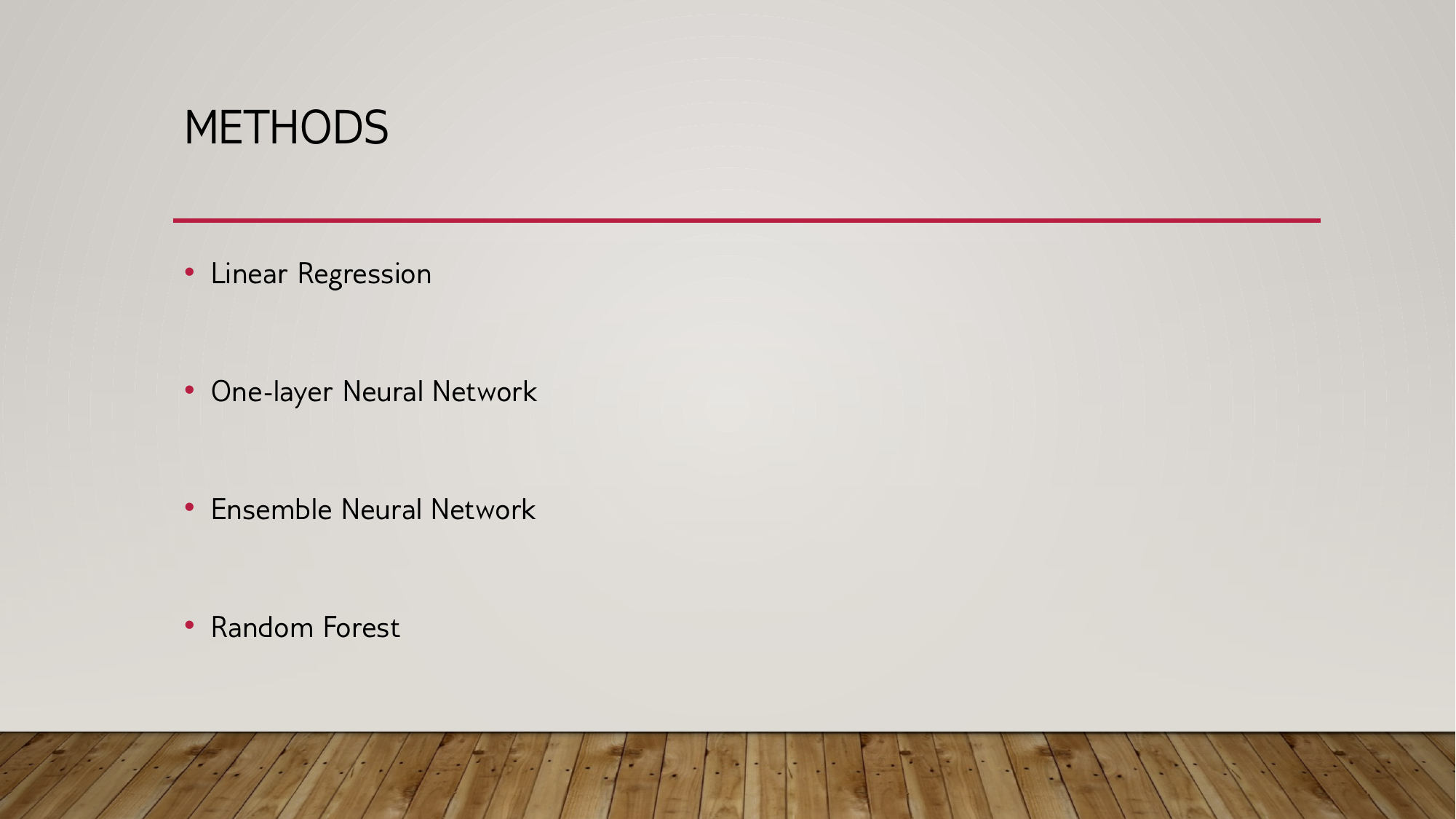

# Methods
Linear Regression

One-layer Neural Network

Ensemble Neural Network

Random Forest